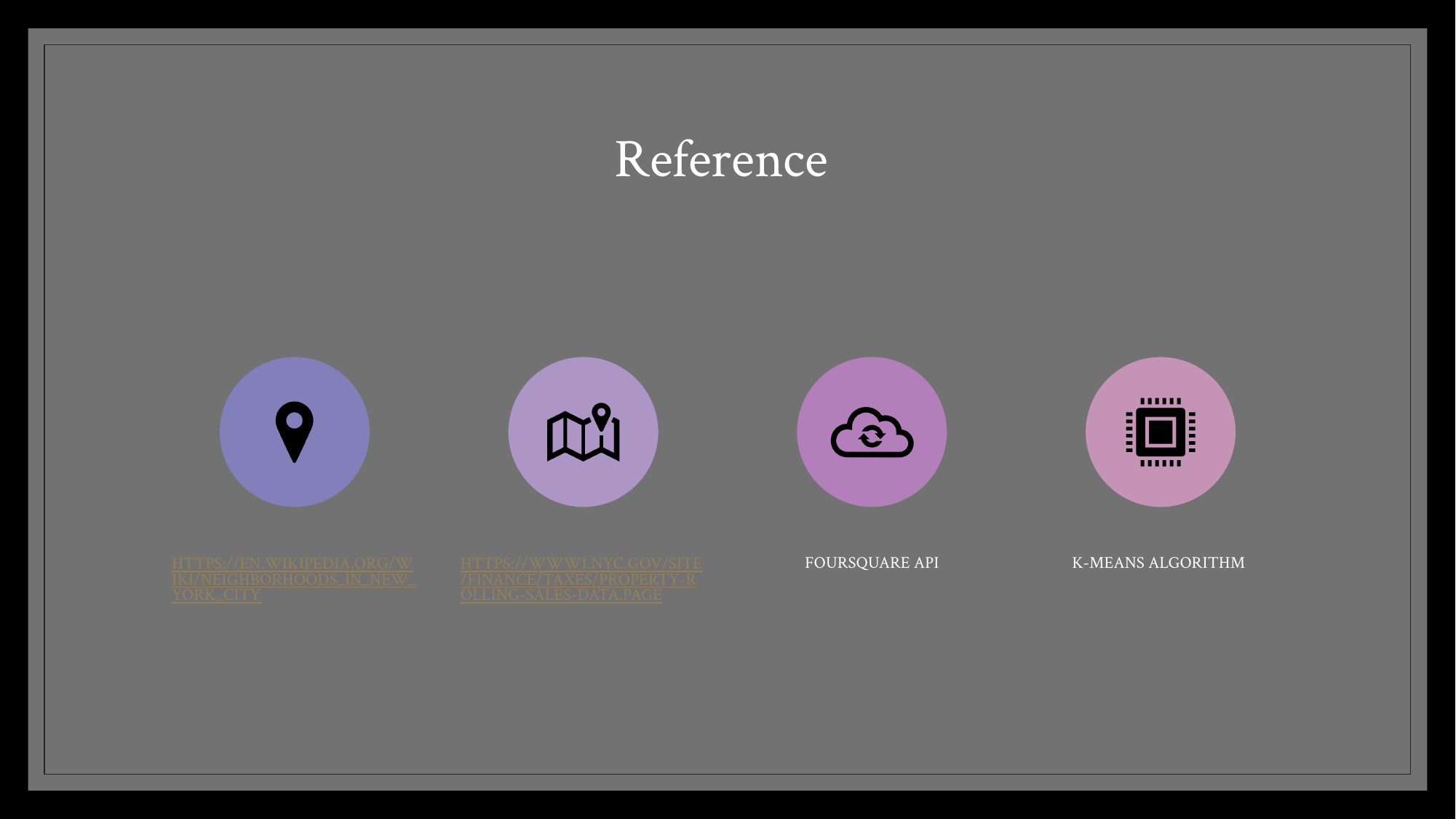

# Reference
https://en.wikipedia.org/wiki/Neighborhoods_in_New_York_City
https://www1.nyc.gov/site/finance/taxes/property-rolling-sales-data.page
Foursquare API
K-means Algorithm